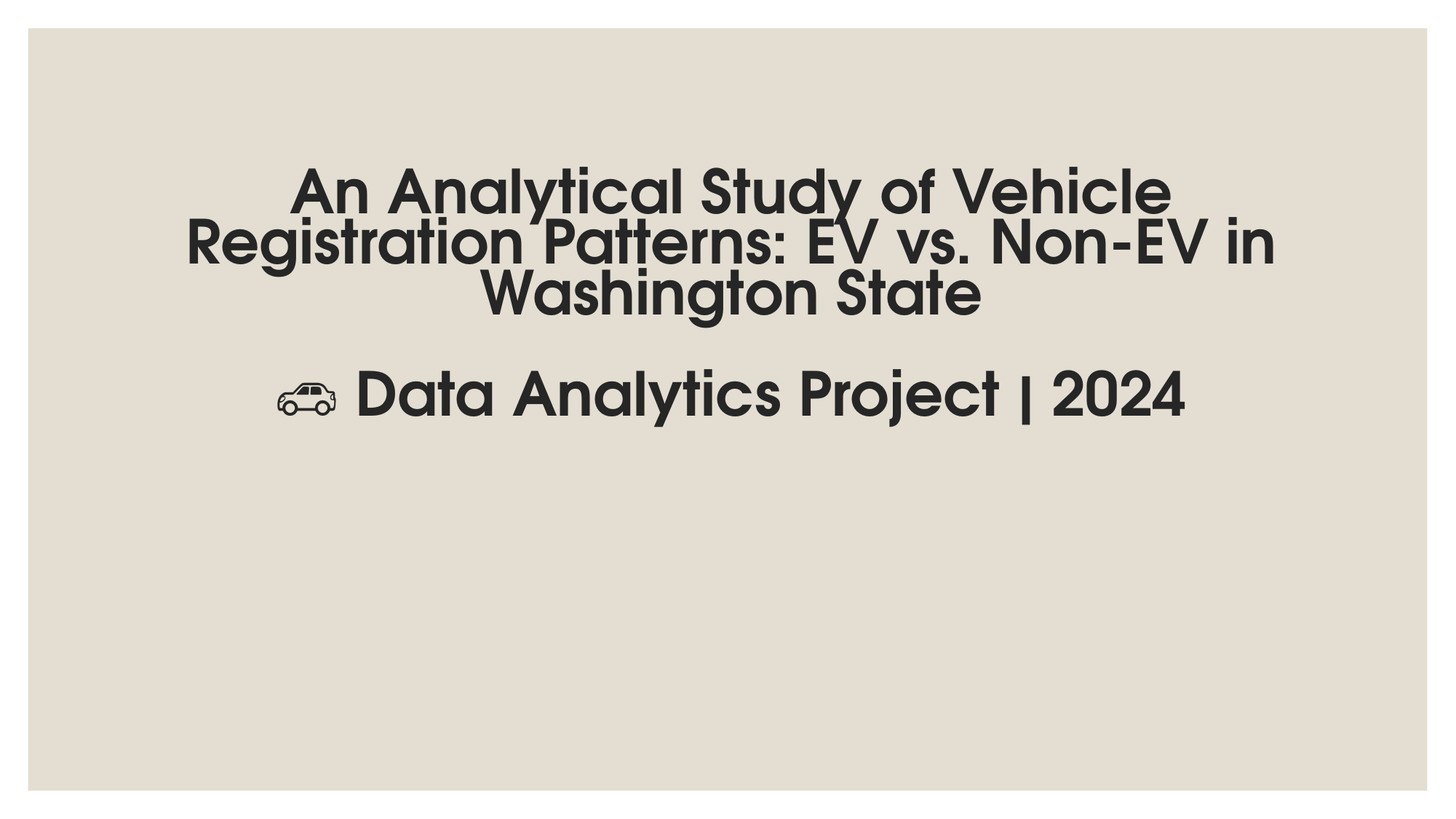

# An Analytical Study of Vehicle Registration Patterns: EV vs. Non-EV in Washington State 🚗 Data Analytics Project | 2024